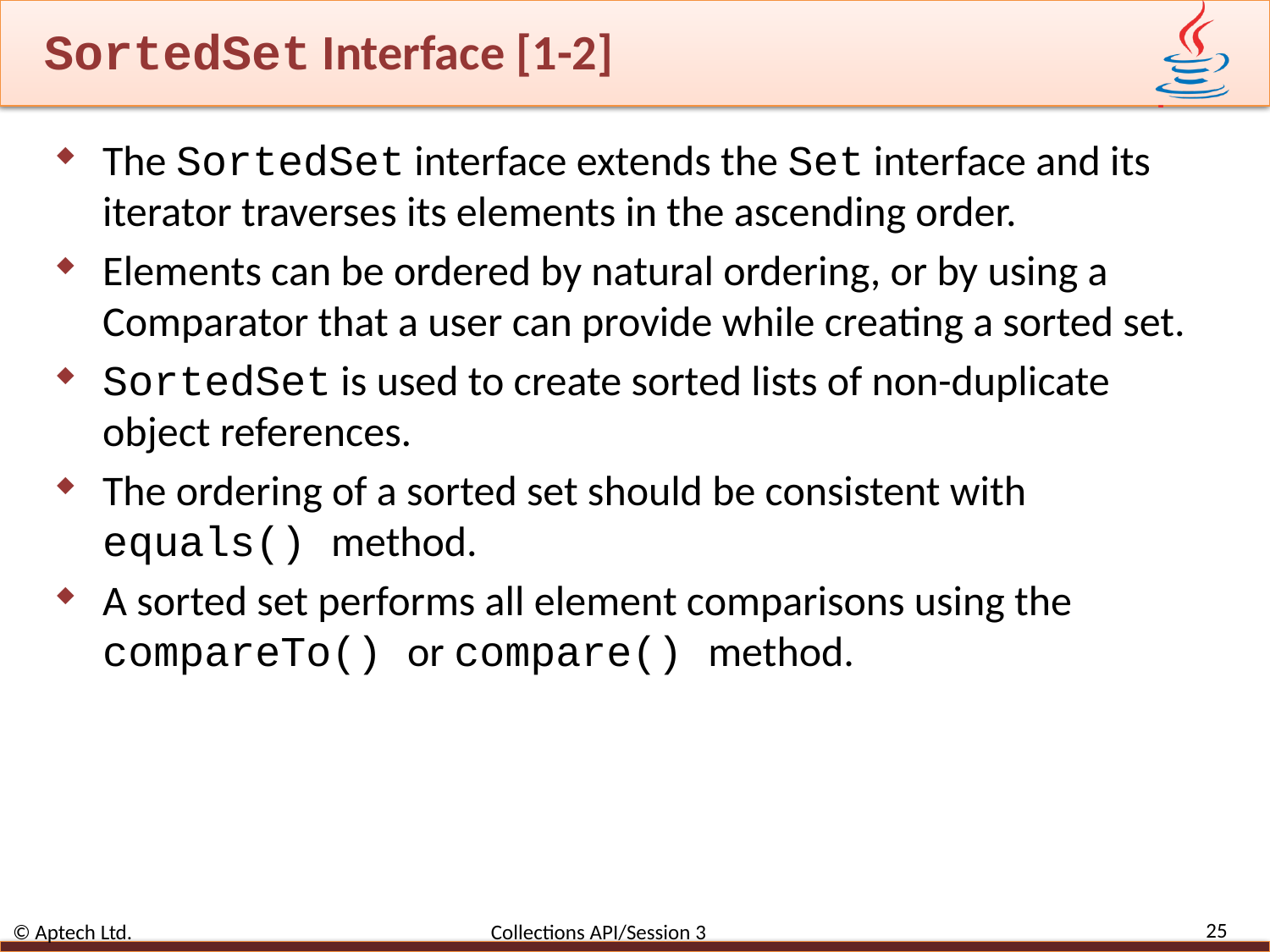

# SortedSet Interface [1-2]
The SortedSet interface extends the Set interface and its iterator traverses its elements in the ascending order.
Elements can be ordered by natural ordering, or by using a Comparator that a user can provide while creating a sorted set.
SortedSet is used to create sorted lists of non-duplicate object references.
The ordering of a sorted set should be consistent with equals() method.
A sorted set performs all element comparisons using the compareTo() or compare() method.
25
© Aptech Ltd.                                                                          Collections API/Session 3